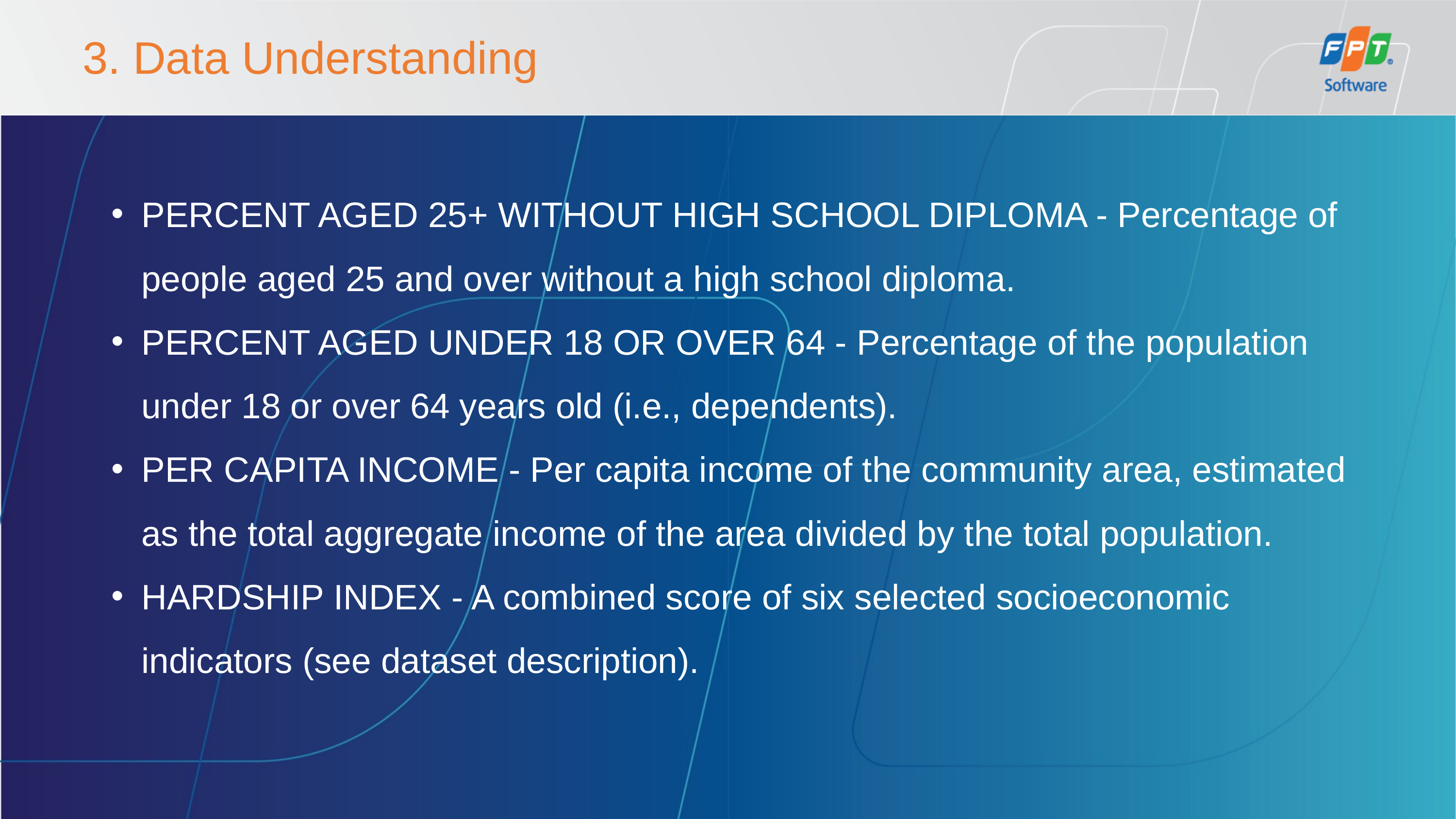

3. Data Understanding

PERCENT AGED 25+ WITHOUT HIGH SCHOOL DIPLOMA - Percentage of people aged 25 and over without a high school diploma.
PERCENT AGED UNDER 18 OR OVER 64 - Percentage of the population under 18 or over 64 years old (i.e., dependents).
PER CAPITA INCOME - Per capita income of the community area, estimated as the total aggregate income of the area divided by the total population.
HARDSHIP INDEX - A combined score of six selected socioeconomic indicators (see dataset description).